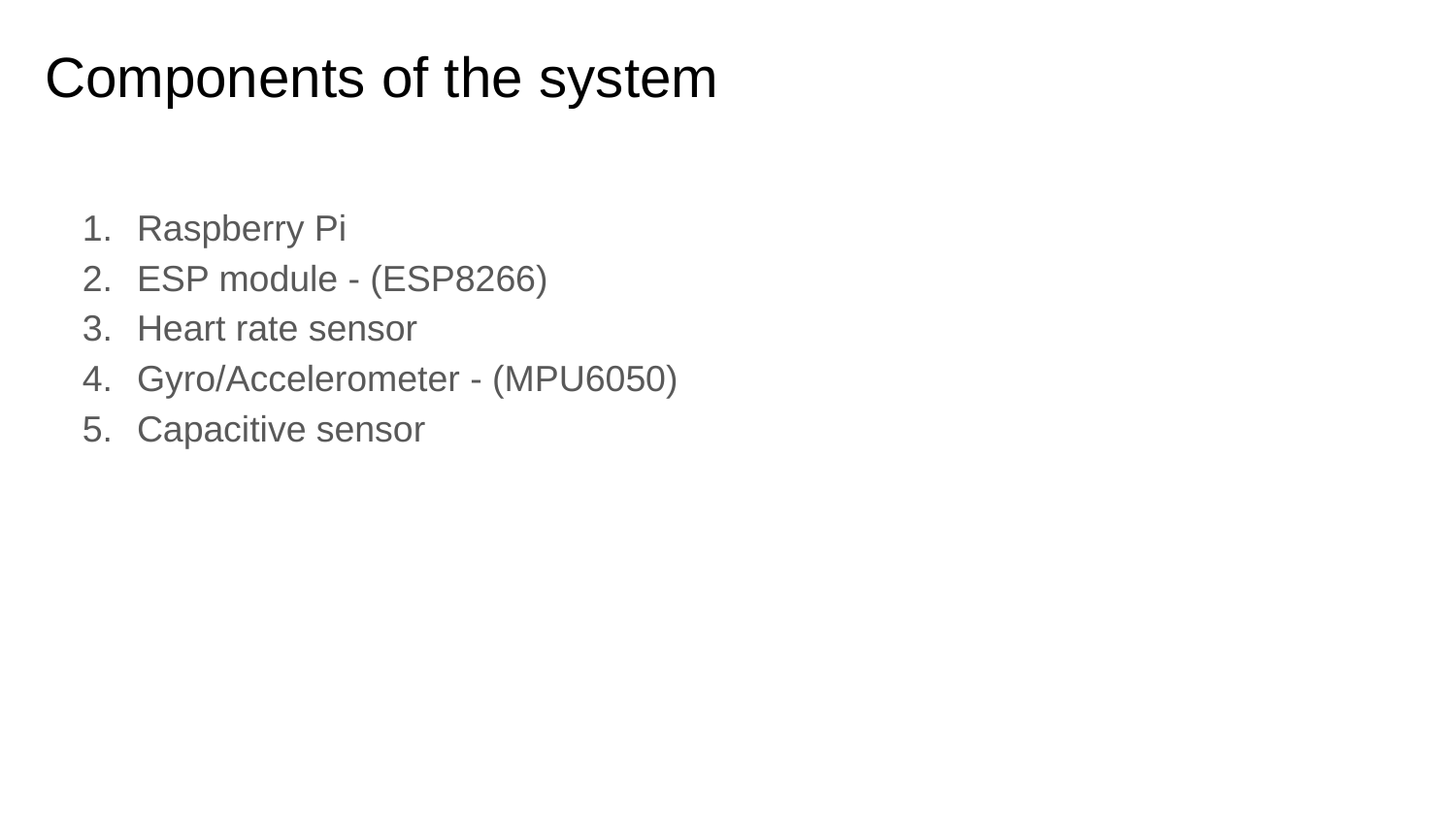

# Components of the system
Raspberry Pi
ESP module - (ESP8266)
Heart rate sensor
Gyro/Accelerometer - (MPU6050)
Capacitive sensor